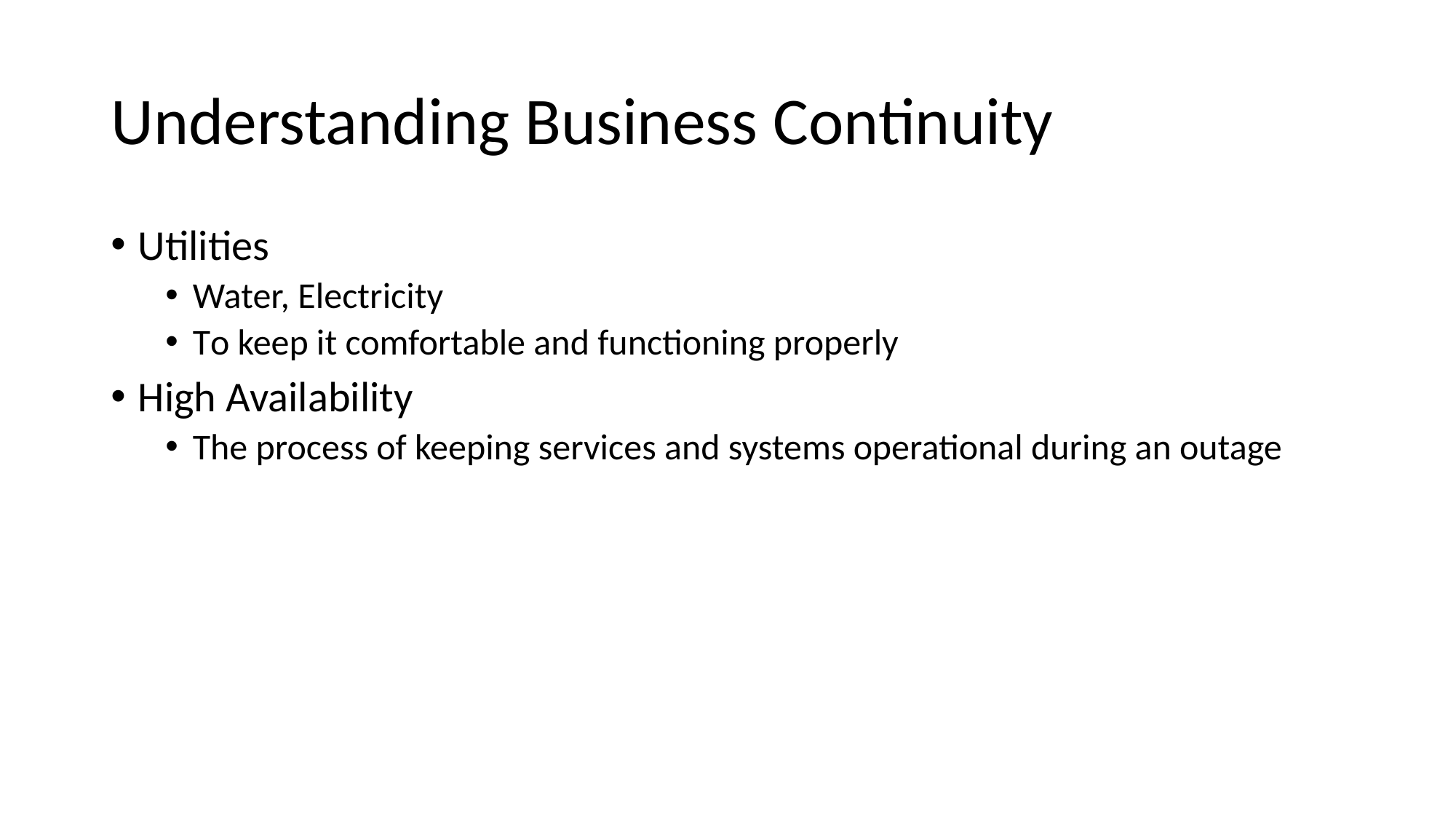

# Understanding Business Continuity
Utilities
Water, Electricity
To keep it comfortable and functioning properly
High Availability
The process of keeping services and systems operational during an outage